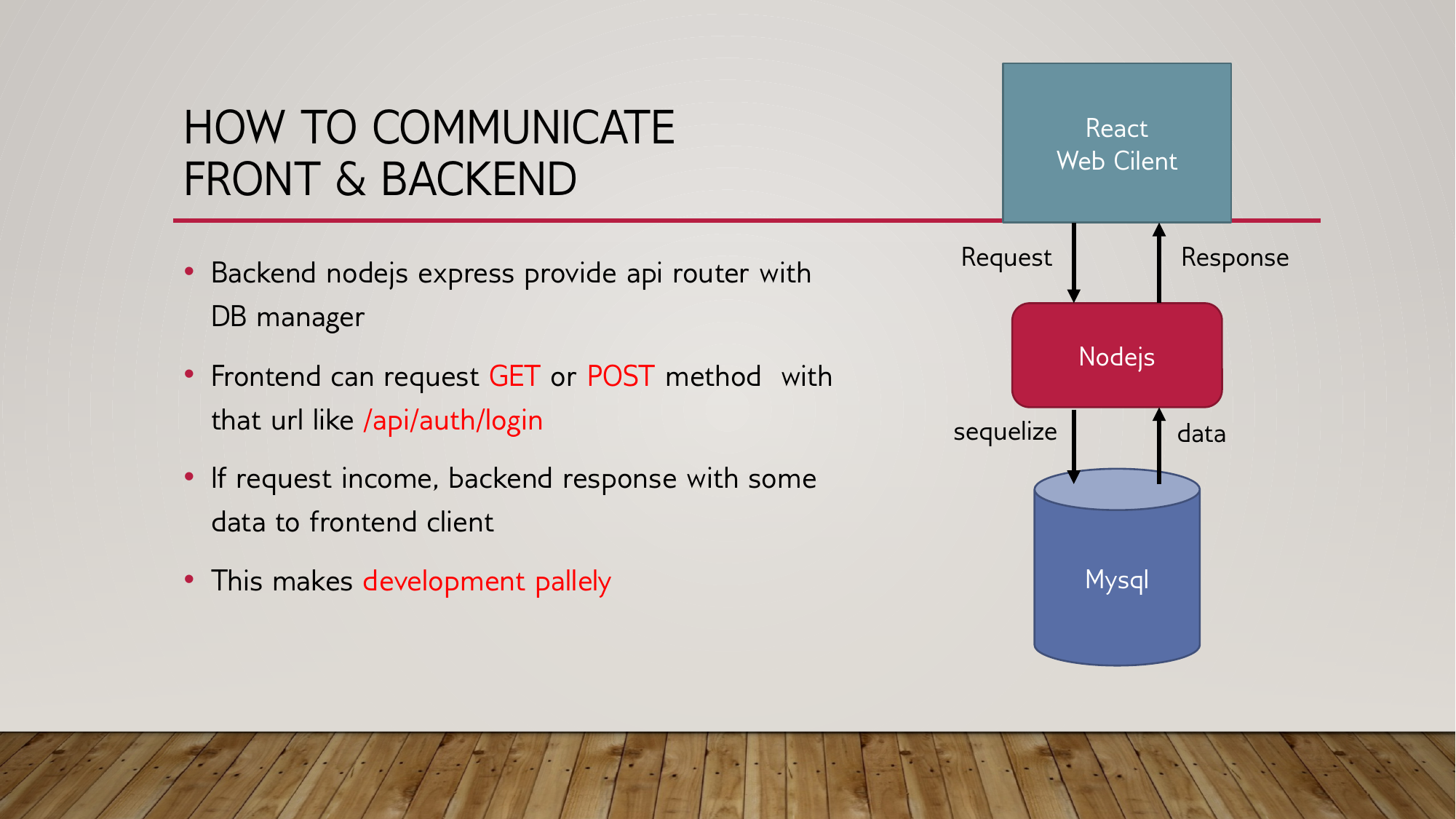

React
Web Cilent

# How to communicate Front & Backend
Response
Request
Backend nodejs express provide api router with DB manager
Frontend can request GET or POST method  with that url like /api/auth/login
If request income, backend response with some data to frontend client
This makes development pallely
Nodejs
sequelize
data
Mysql